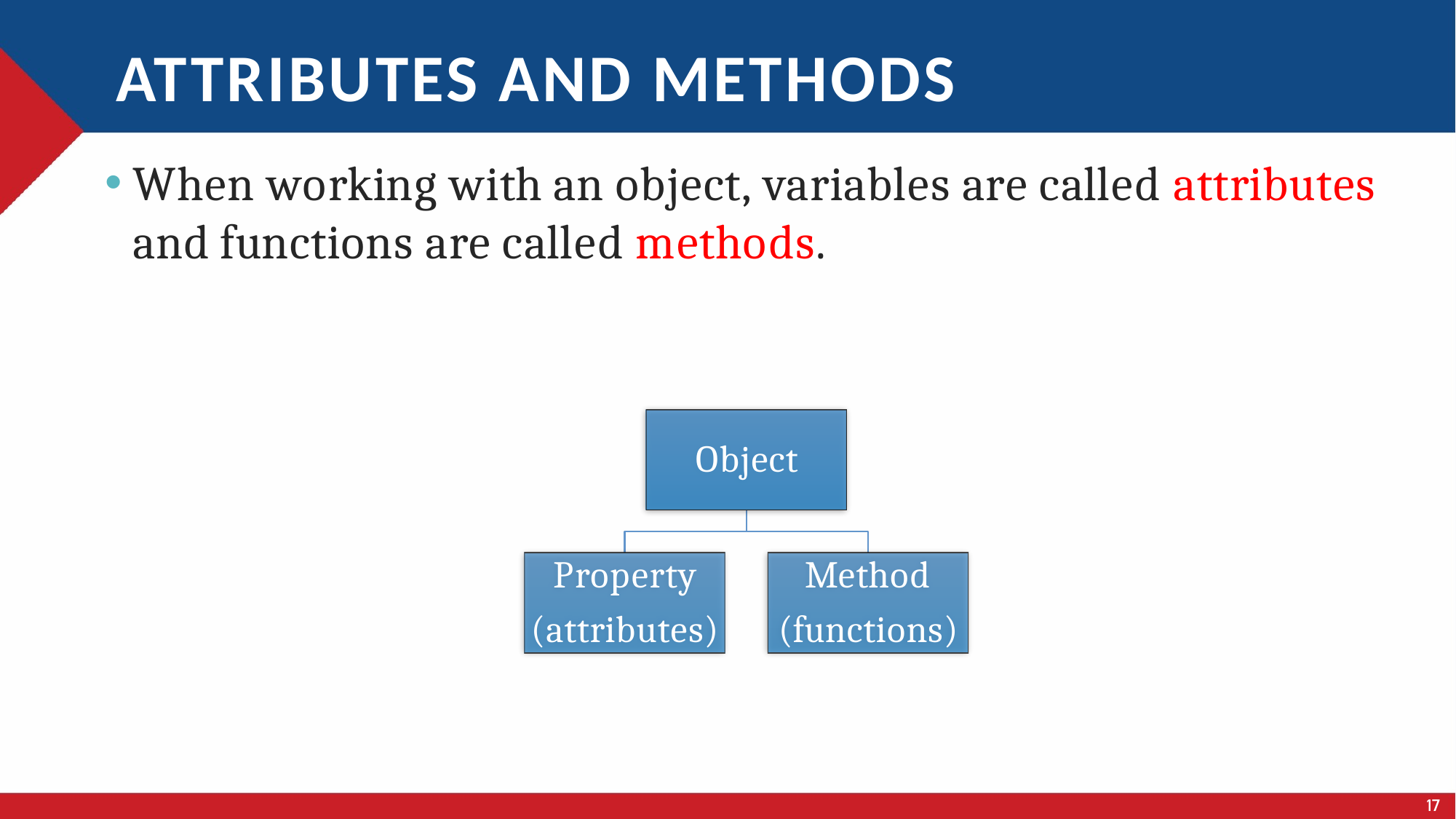

# Attributes and methods
When working with an object, variables are called attributes and functions are called methods.
Object
Property
(attributes)
Method
(functions)
17